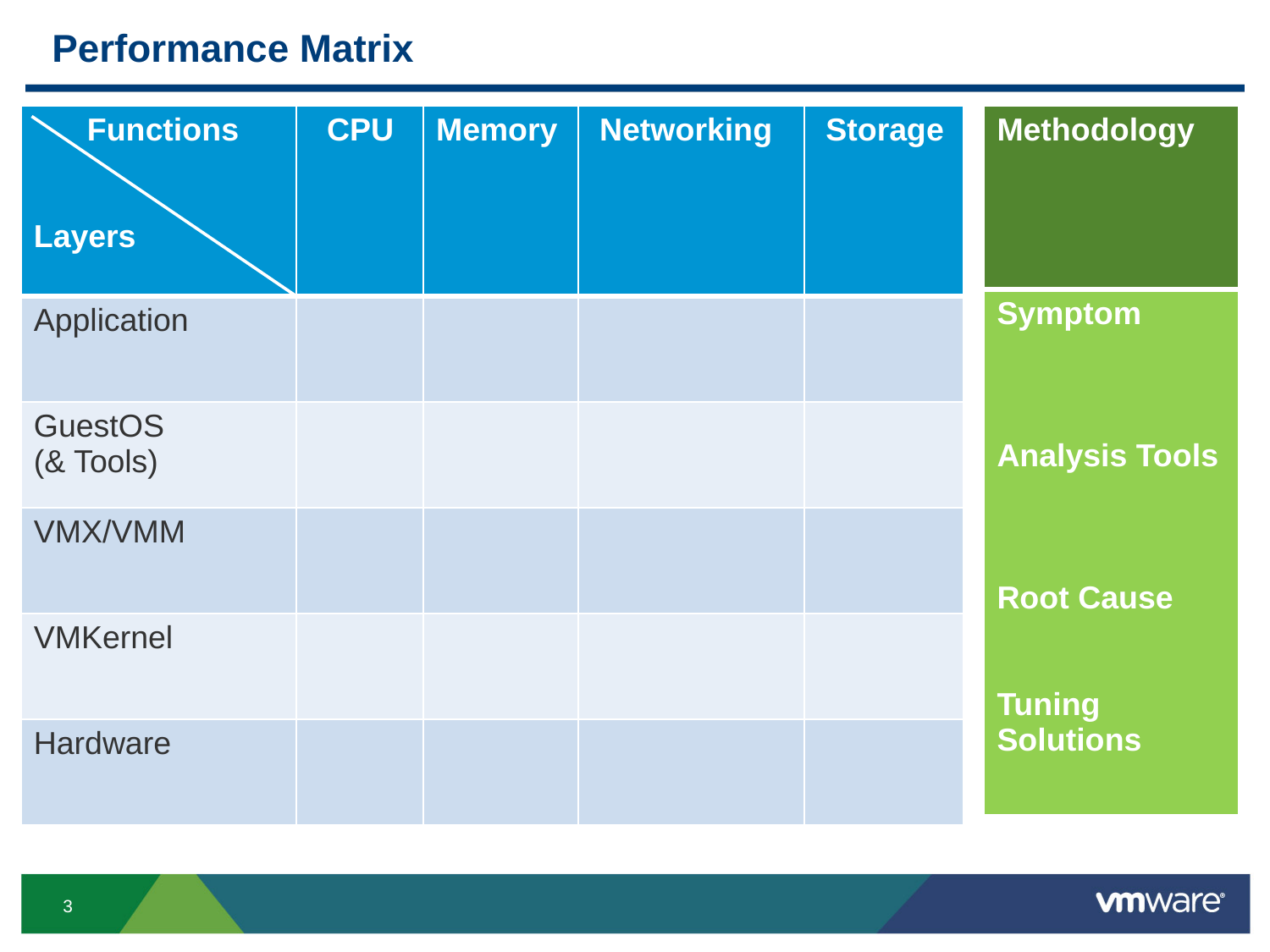

# Performance Matrix
| Functions Layers | CPU | Memory | Networking | Storage |
| --- | --- | --- | --- | --- |
| Application |  |  |  |  |
| GuestOS (& Tools) |  |  |  |  |
| VMX/VMM |  |  |  |  |
| VMKernel |  |  |  |  |
| Hardware |  |  |  |  |
| Methodology |
| --- |
| Symptom Analysis Tools Root Cause Tuning Solutions |